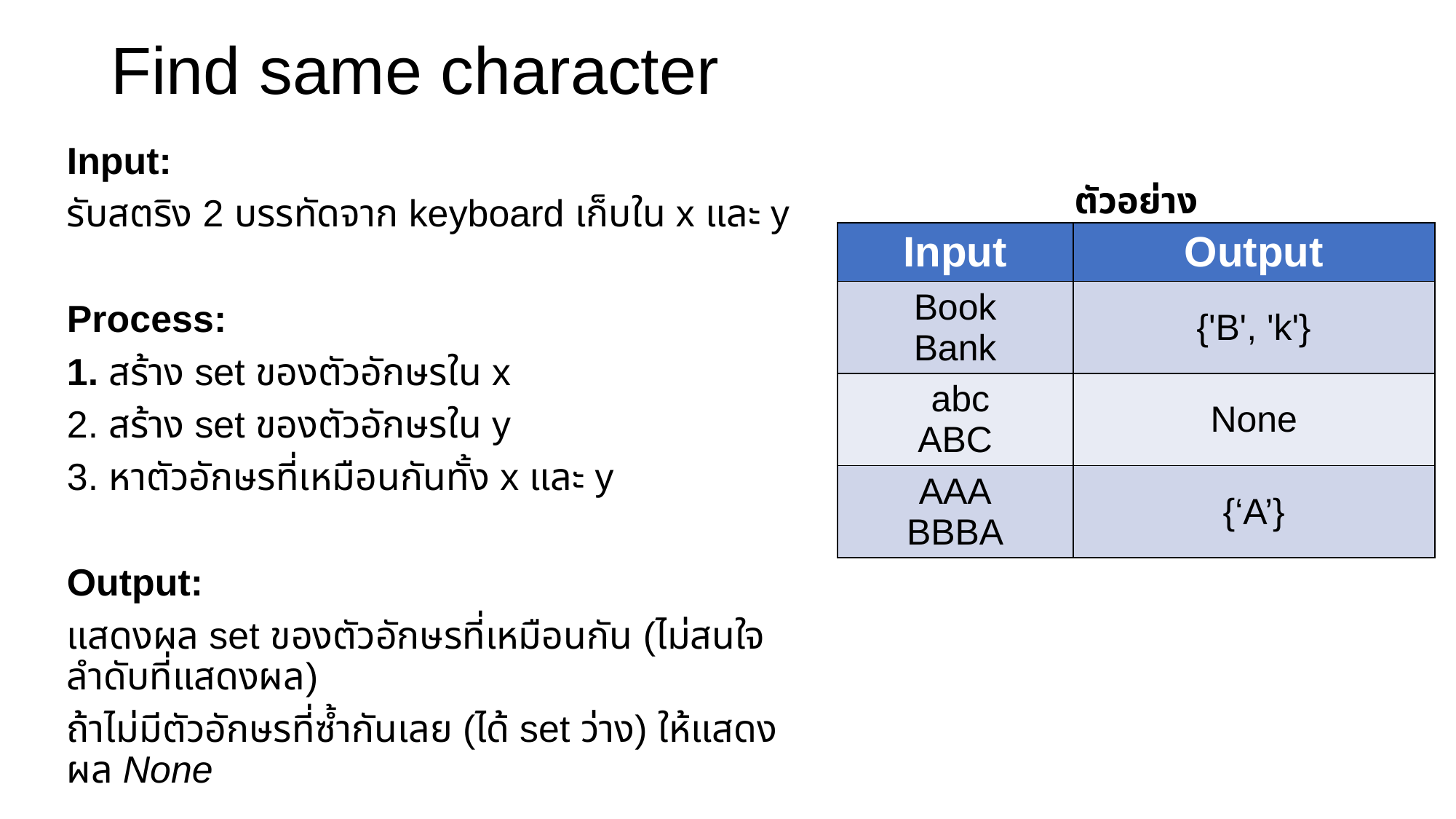

# Find same character
Input:
รับสตริง 2 บรรทัดจาก keyboard เก็บใน x และ y

Process:
1. สร้าง set ของตัวอักษรใน x
2. สร้าง set ของตัวอักษรใน y
3. หาตัวอักษรที่เหมือนกันทั้ง x และ y

Output:
แสดงผล set ของตัวอักษรที่เหมือนกัน (ไม่สนใจลำดับที่แสดงผล)
ถ้าไม่มีตัวอักษรที่ซ้ำกันเลย (ได้ set ว่าง) ให้แสดงผล None
ตัวอย่าง
| Input | Output |
| --- | --- |
| Book Bank | {'B', 'k'} |
| abc ABC | None |
| AAA BBBA | {‘A’} |